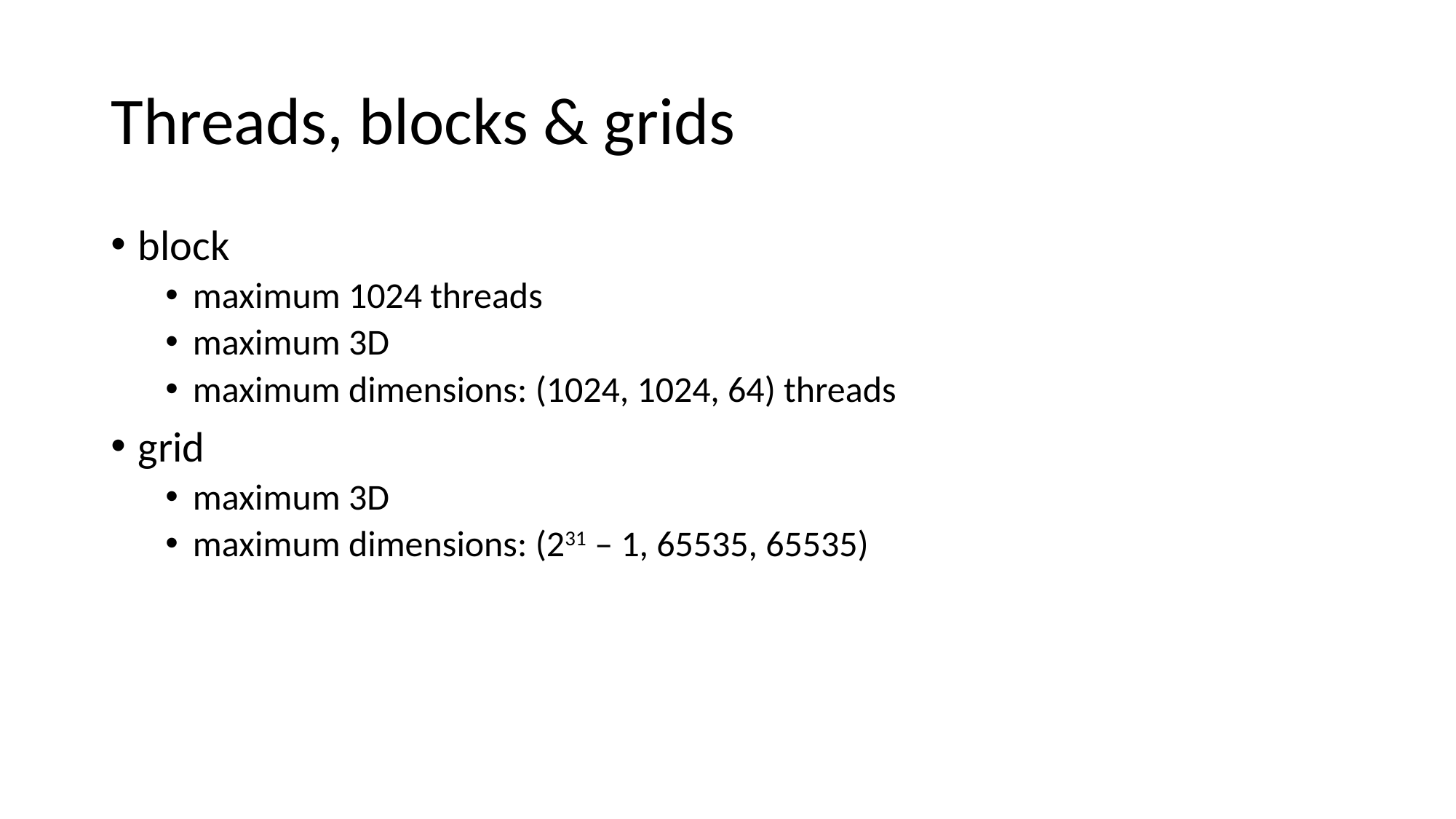

# Threads, blocks & grids
block
maximum 1024 threads
maximum 3D
maximum dimensions: (1024, 1024, 64) threads
grid
maximum 3D
maximum dimensions: (231 – 1, 65535, 65535)